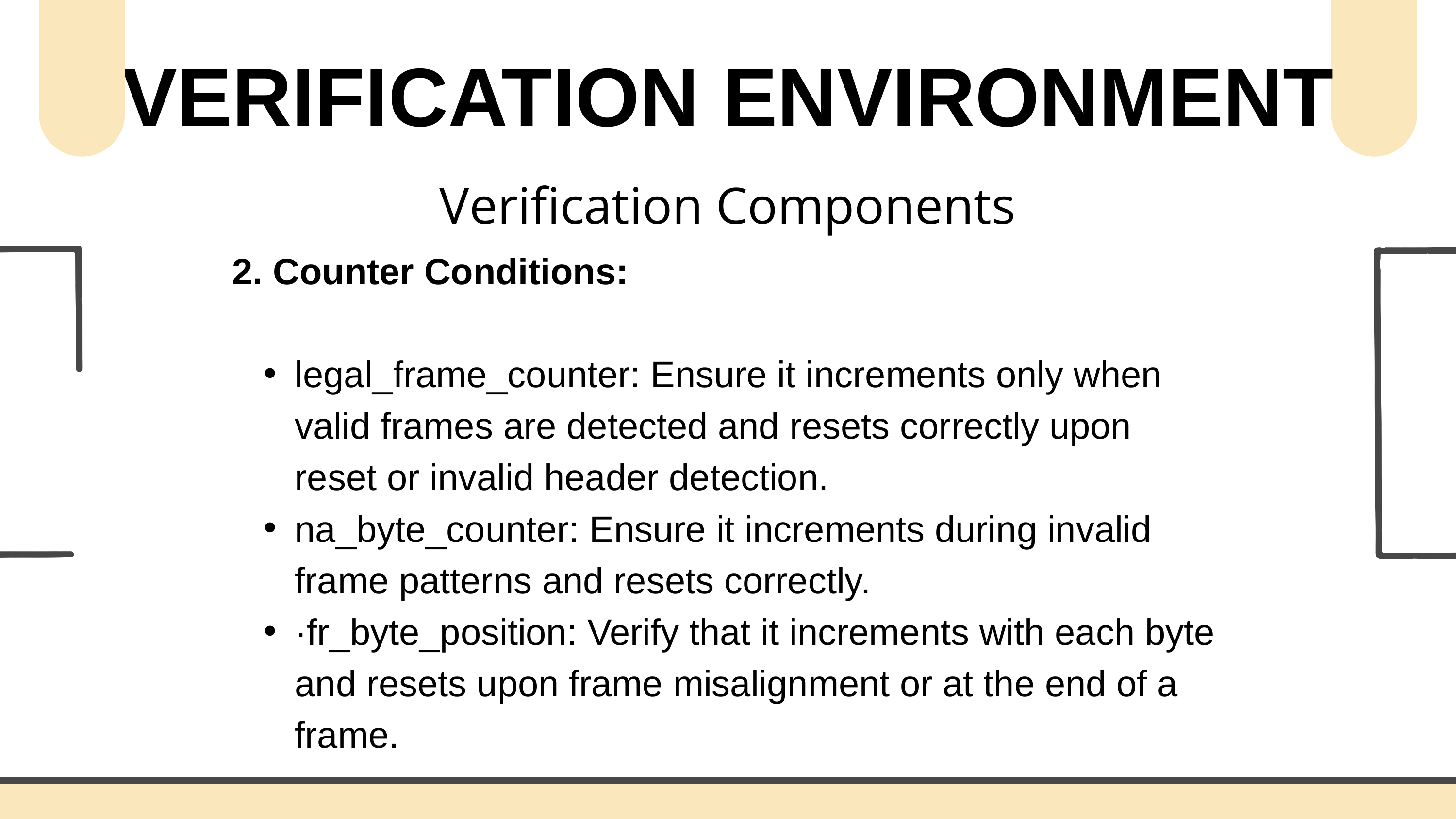

VERIFICATION ENVIRONMENT
Verification Components
2. Counter Conditions:

legal_frame_counter: Ensure it increments only when valid frames are detected and resets correctly upon reset or invalid header detection.
na_byte_counter: Ensure it increments during invalid frame patterns and resets correctly.
·fr_byte_position: Verify that it increments with each byte and resets upon frame misalignment or at the end of a frame.